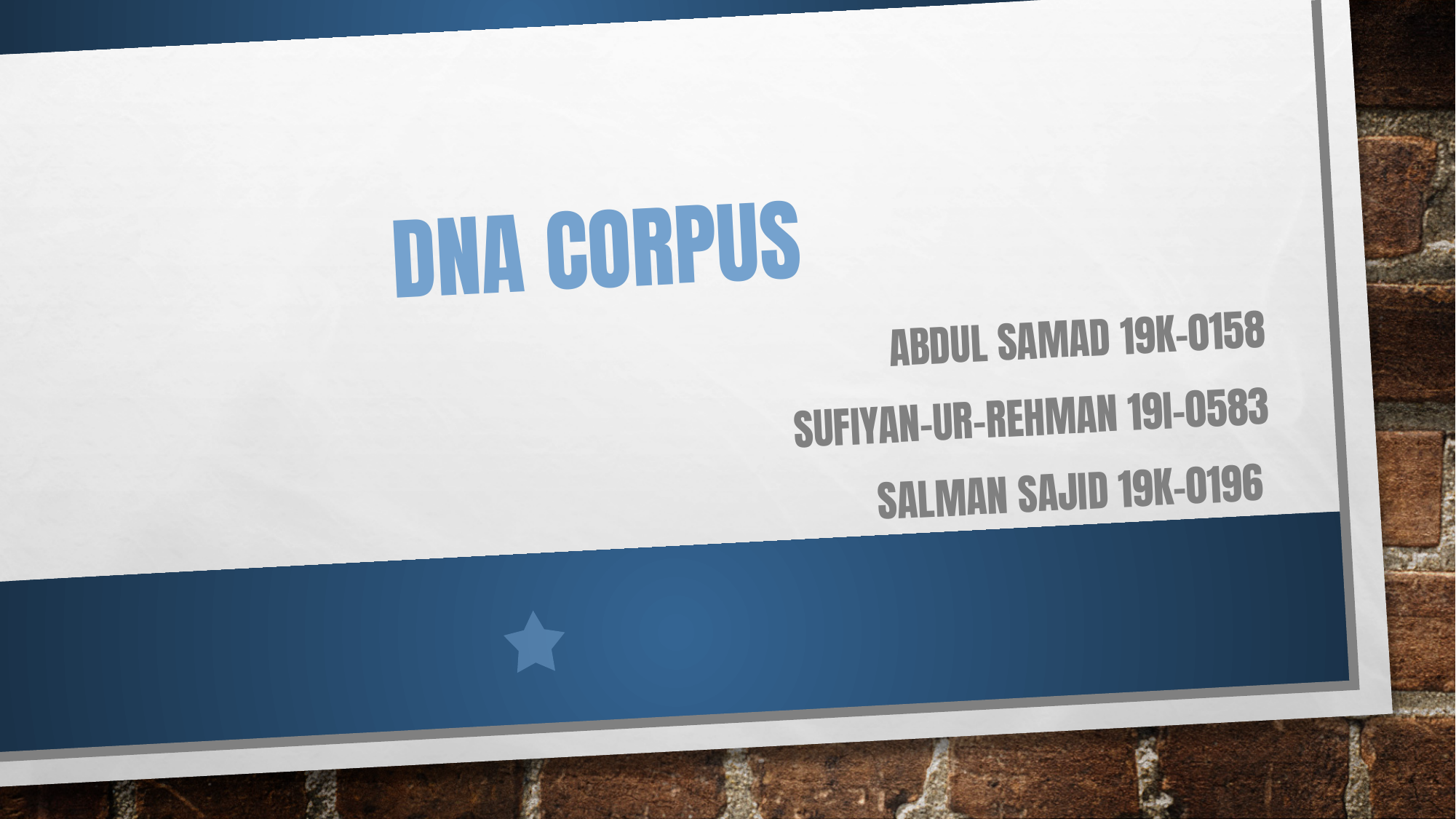

# DNA Corpus
Abdul samad 19k-0158
Sufiyan-UR-RehMAn 19i-0583
Salman SAJID 19k-0196